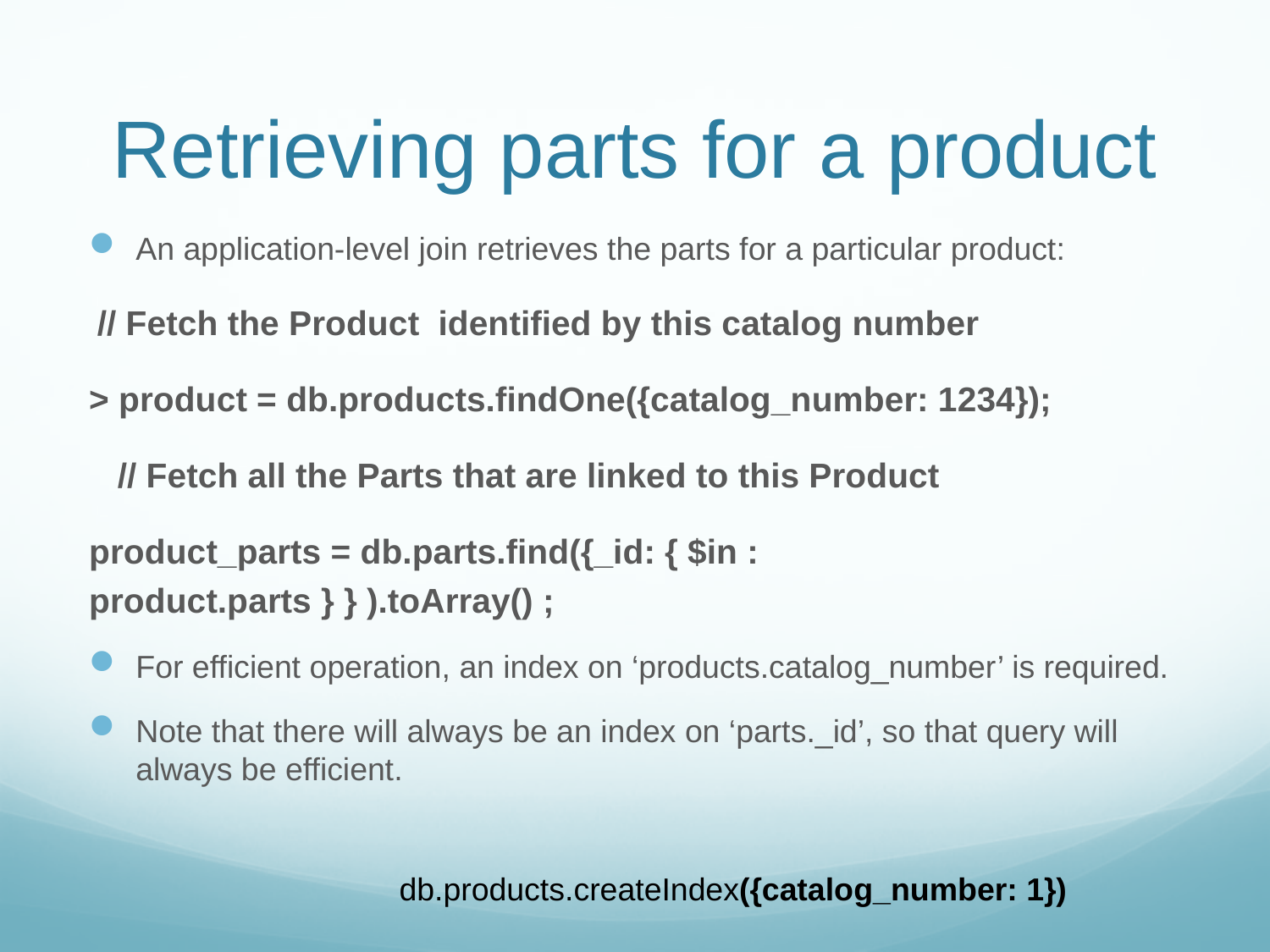

# Retrieving parts for a product
An application-level join retrieves the parts for a particular product:
 // Fetch the Product  identified by this catalog number
> product = db.products.findOne({catalog_number: 1234});
   // Fetch all the Parts that are linked to this Product
product_parts = db.parts.find({_id: { $in : product.parts } } ).toArray() ;
For efficient operation, an index on ‘products.catalog_number’ is required.
Note that there will always be an index on ‘parts._id’, so that query will always be efficient.

db.products.createIndex({catalog_number: 1})